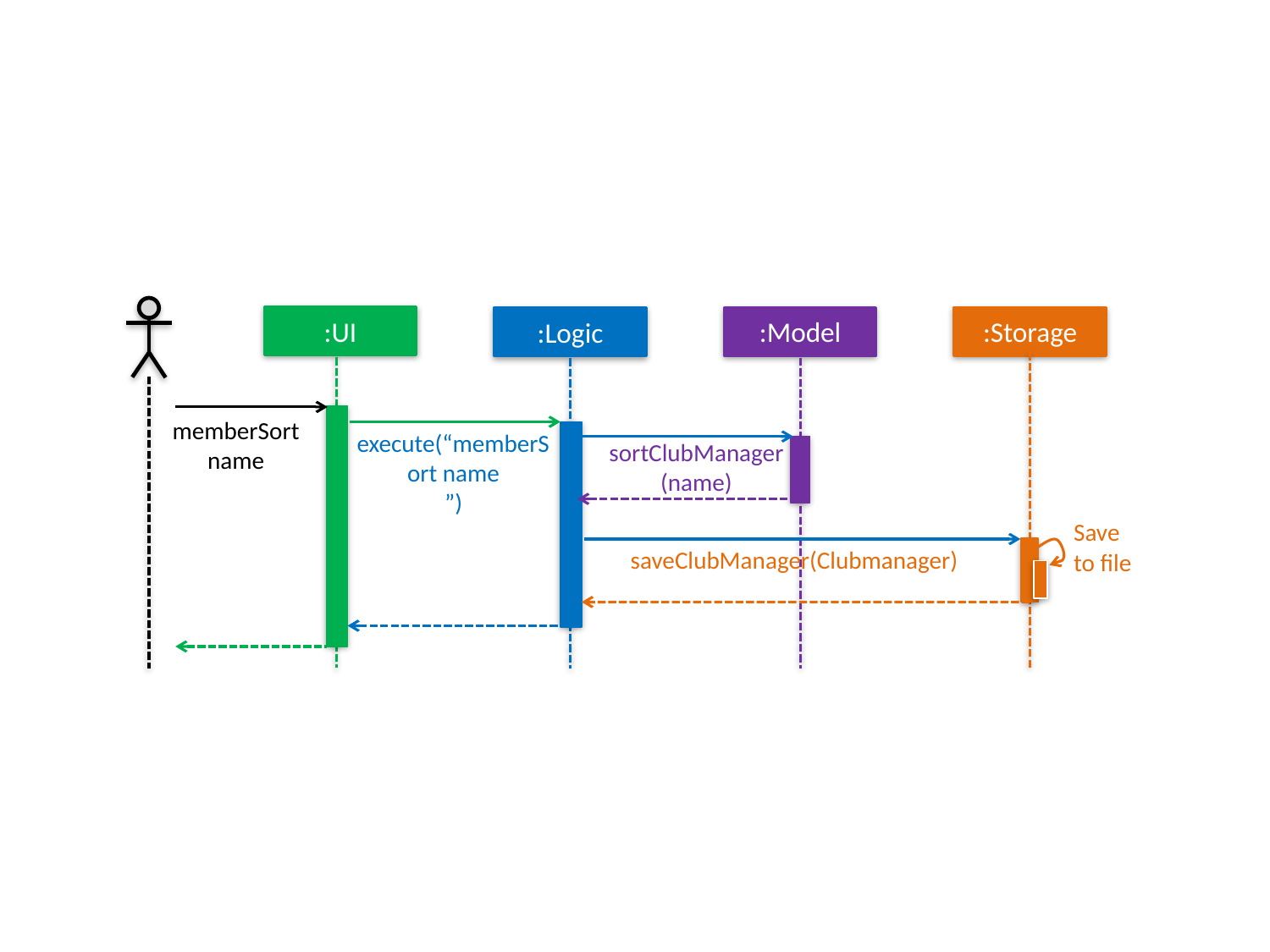

:UI
:Model
:Storage
:Logic

memberSort name

execute(“memberSort name
”)

sortClubManager(name)
Save
to file

saveClubManager(Clubmanager)